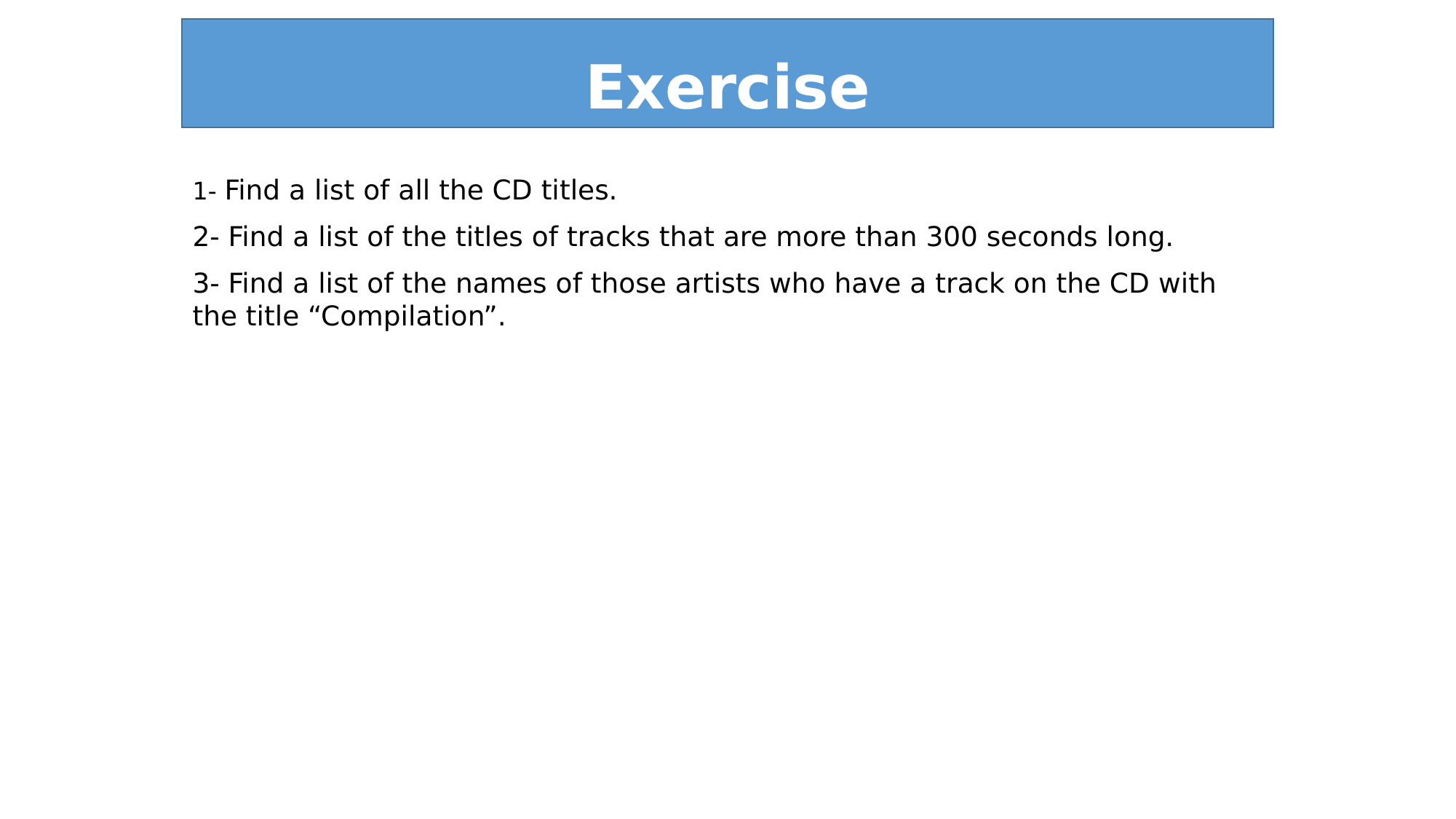

# Exercise
1- Find a list of all the CD titles.
2- Find a list of the titles of tracks that are more than 300 seconds long.
3- Find a list of the names of those artists who have a track on the CD with the title “Compilation”.